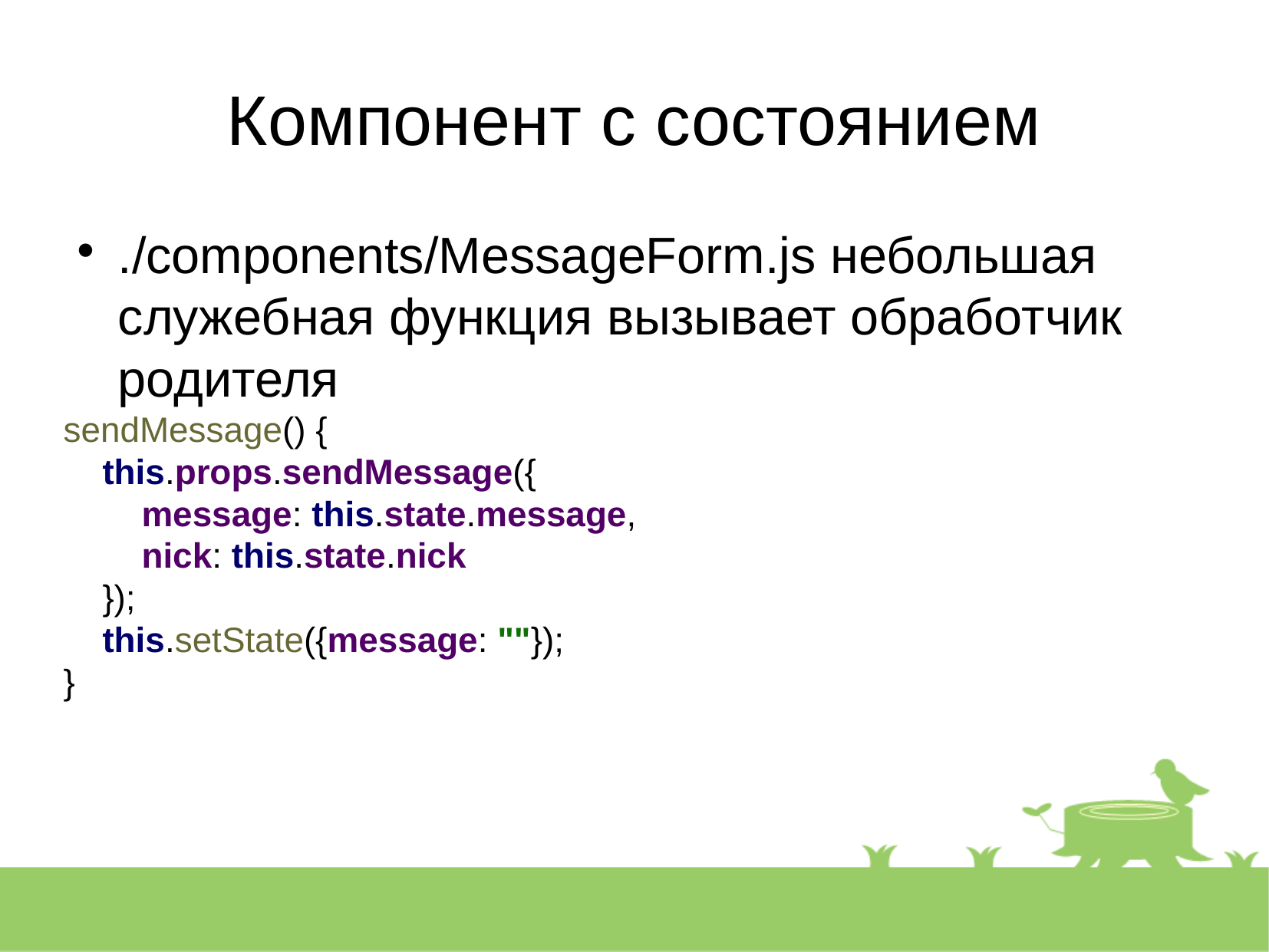

Компонент c состоянием
./components/MessageForm.js небольшая служебная функция вызывает обработчик родителя
sendMessage() {
    this.props.sendMessage({
        message: this.state.message,
        nick: this.state.nick
    });
    this.setState({message: ""});
}